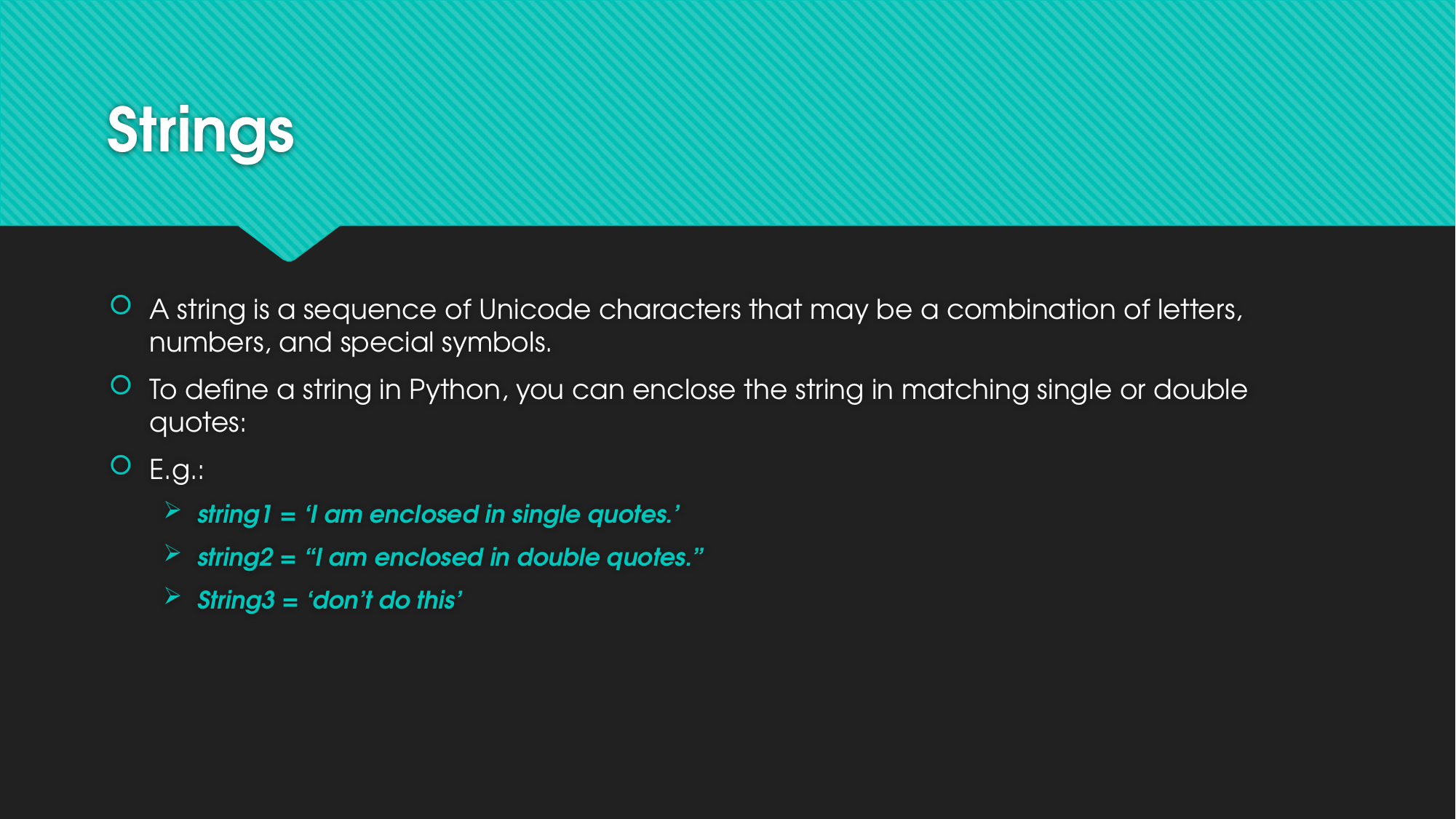

# Strings
A string is a sequence of Unicode characters that may be a combination of letters, numbers, and special symbols.
To define a string in Python, you can enclose the string in matching single or double quotes:
E.g.:
string1 = ‘I am enclosed in single quotes.’
string2 = “I am enclosed in double quotes.”
String3 = ‘don’t do this’